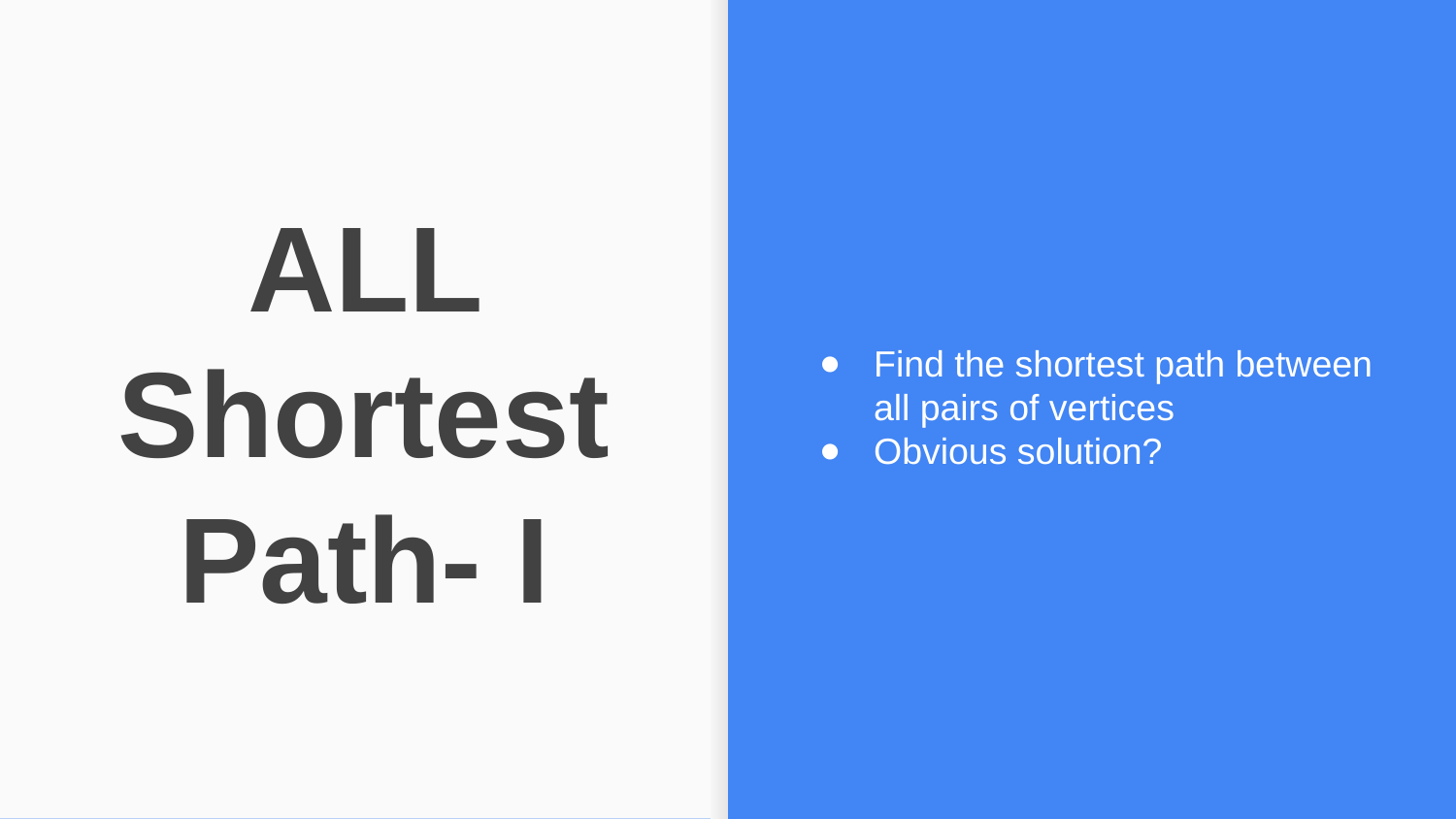

Find the shortest path between all pairs of vertices
Obvious solution?

# ALL Shortest Path- I